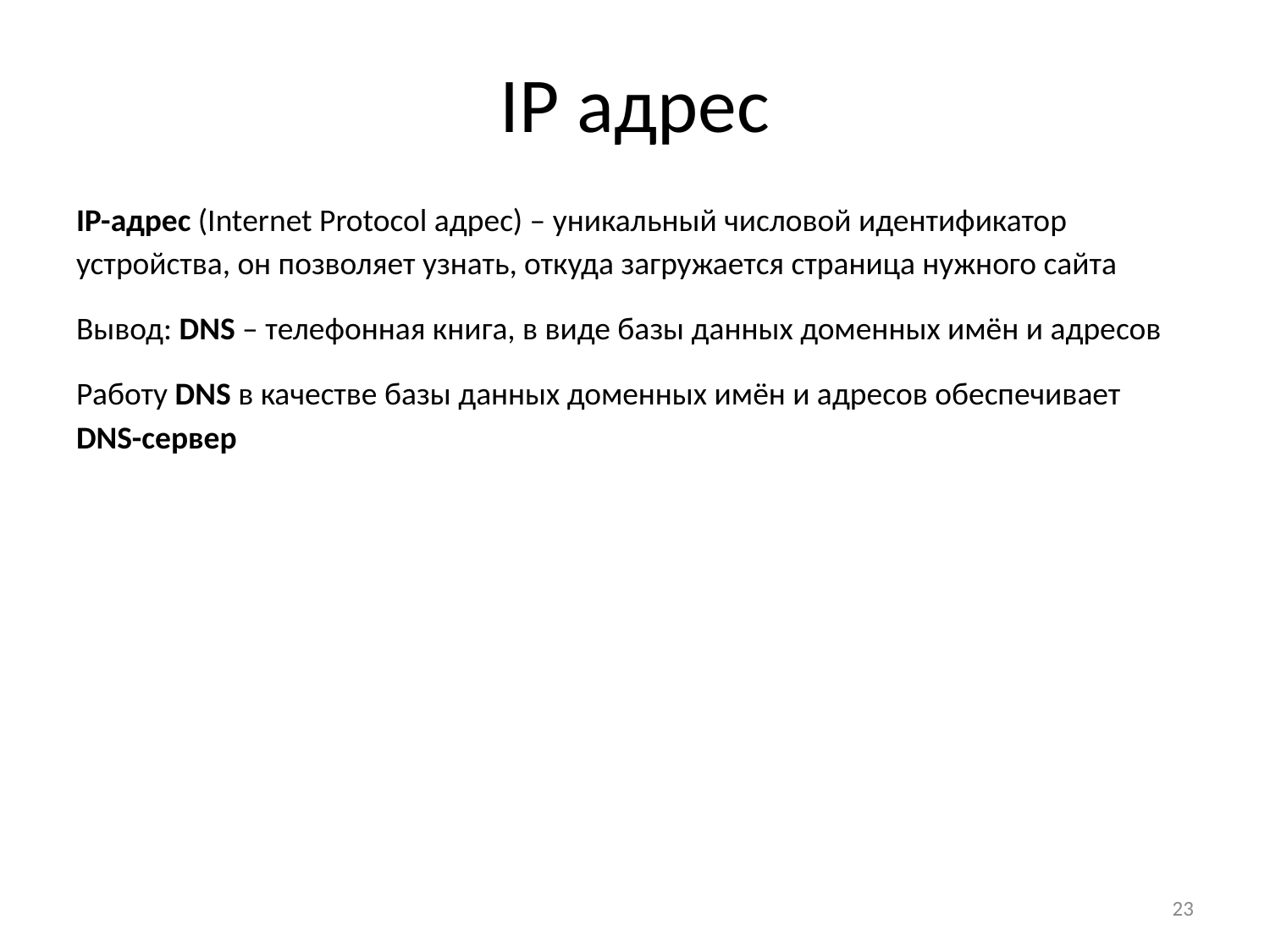

# IP адрес
IP-адрес (Internet Protocol адрес) – уникальный числовой идентификатор устройства, он позволяет узнать, откуда загружается страница нужного сайта
Вывод: DNS – телефонная книга, в виде базы данных доменных имён и адресов
Работу DNS в качестве базы данных доменных имён и адресов обеспечивает DNS-сервер

23